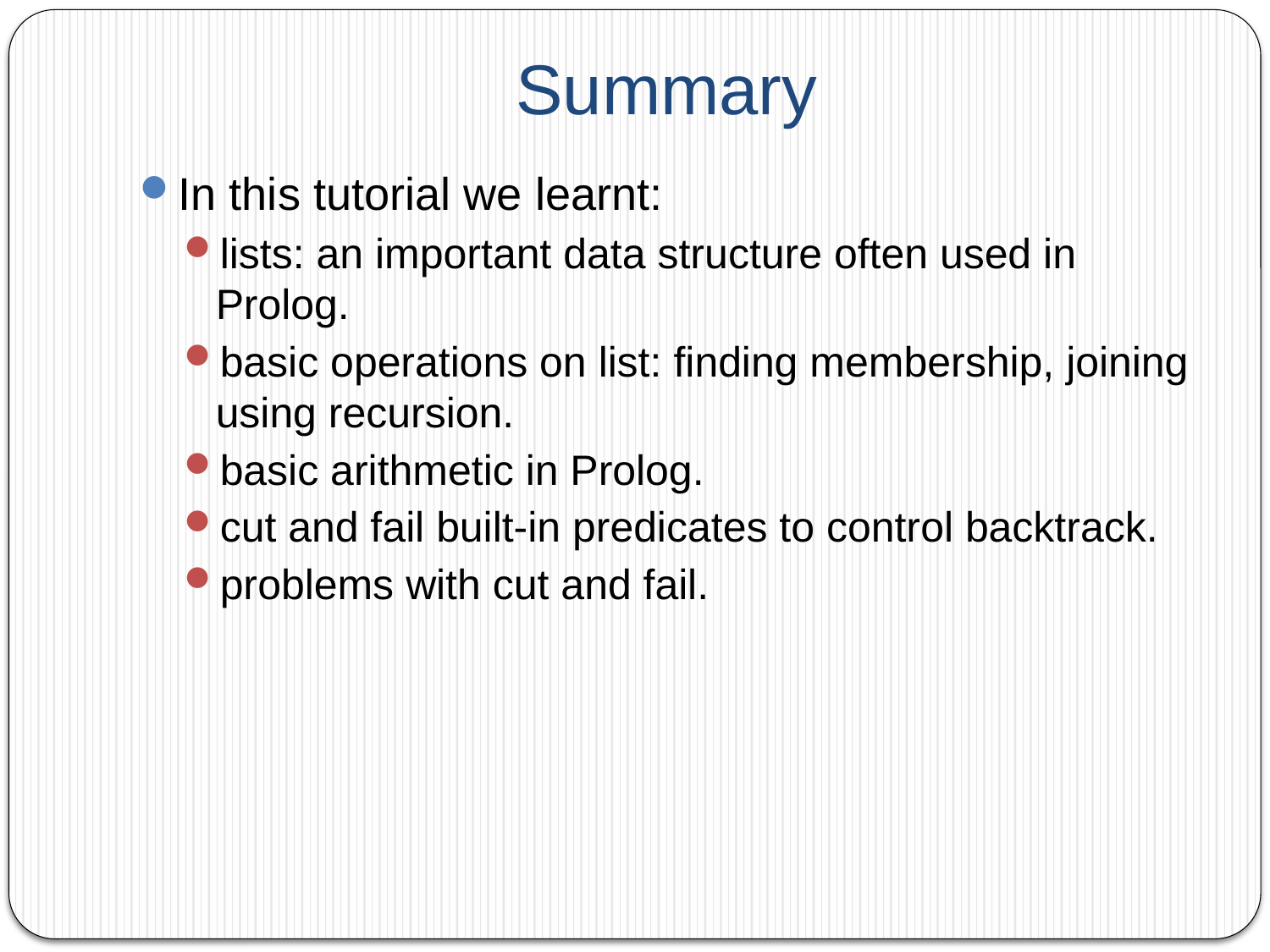

# Summary
In this tutorial we learnt:
lists: an important data structure often used in Prolog.
basic operations on list: finding membership, joining using recursion.
basic arithmetic in Prolog.
cut and fail built-in predicates to control backtrack.
problems with cut and fail.